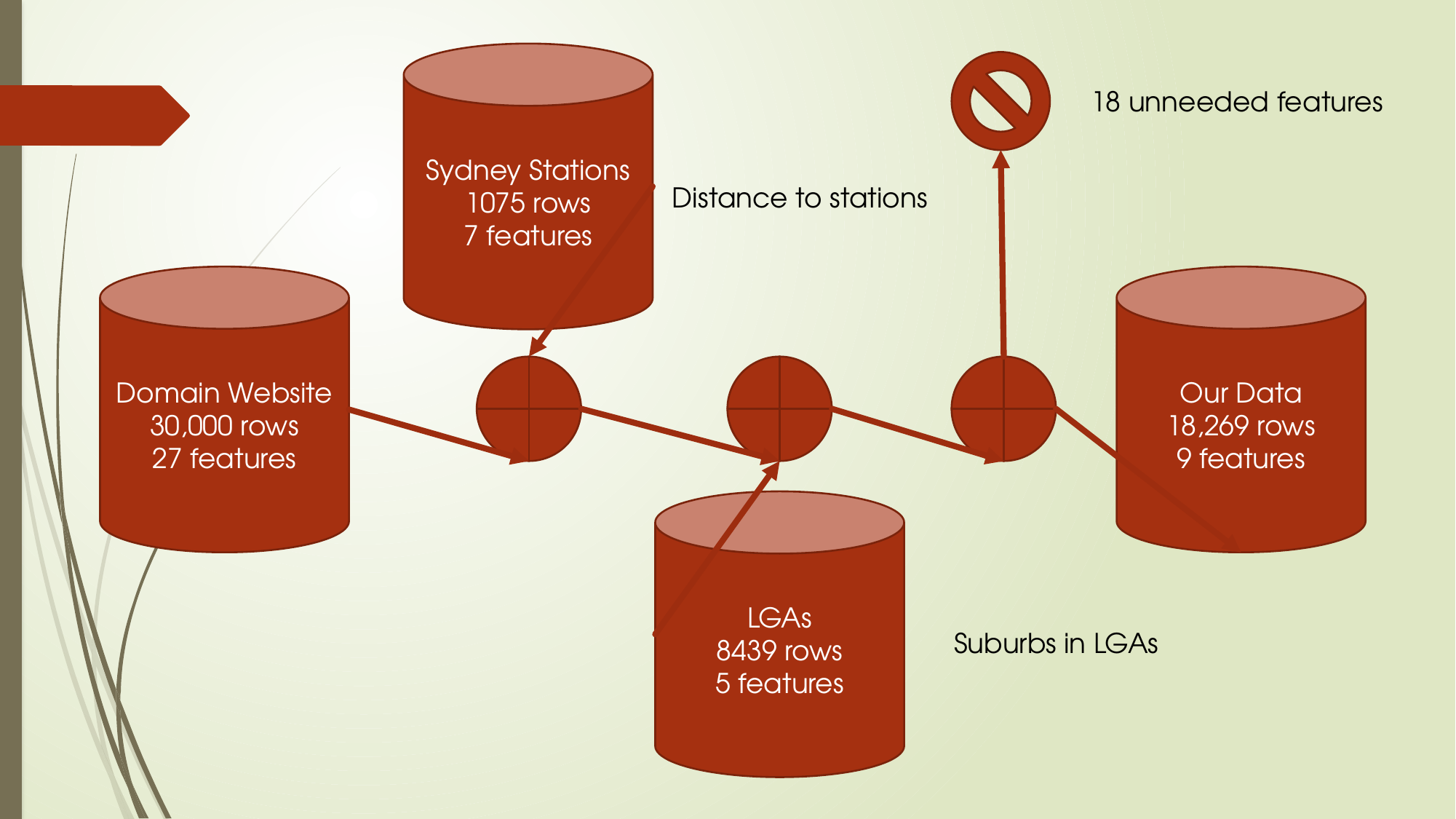

Sydney Stations
1075 rows
7 features

18 unneeded features
Distance to stations
Domain Website
30,000 rows
27 features
Our Data
18,269 rows
9 features

LGAs
8439 rows
5 features
Suburbs in LGAs